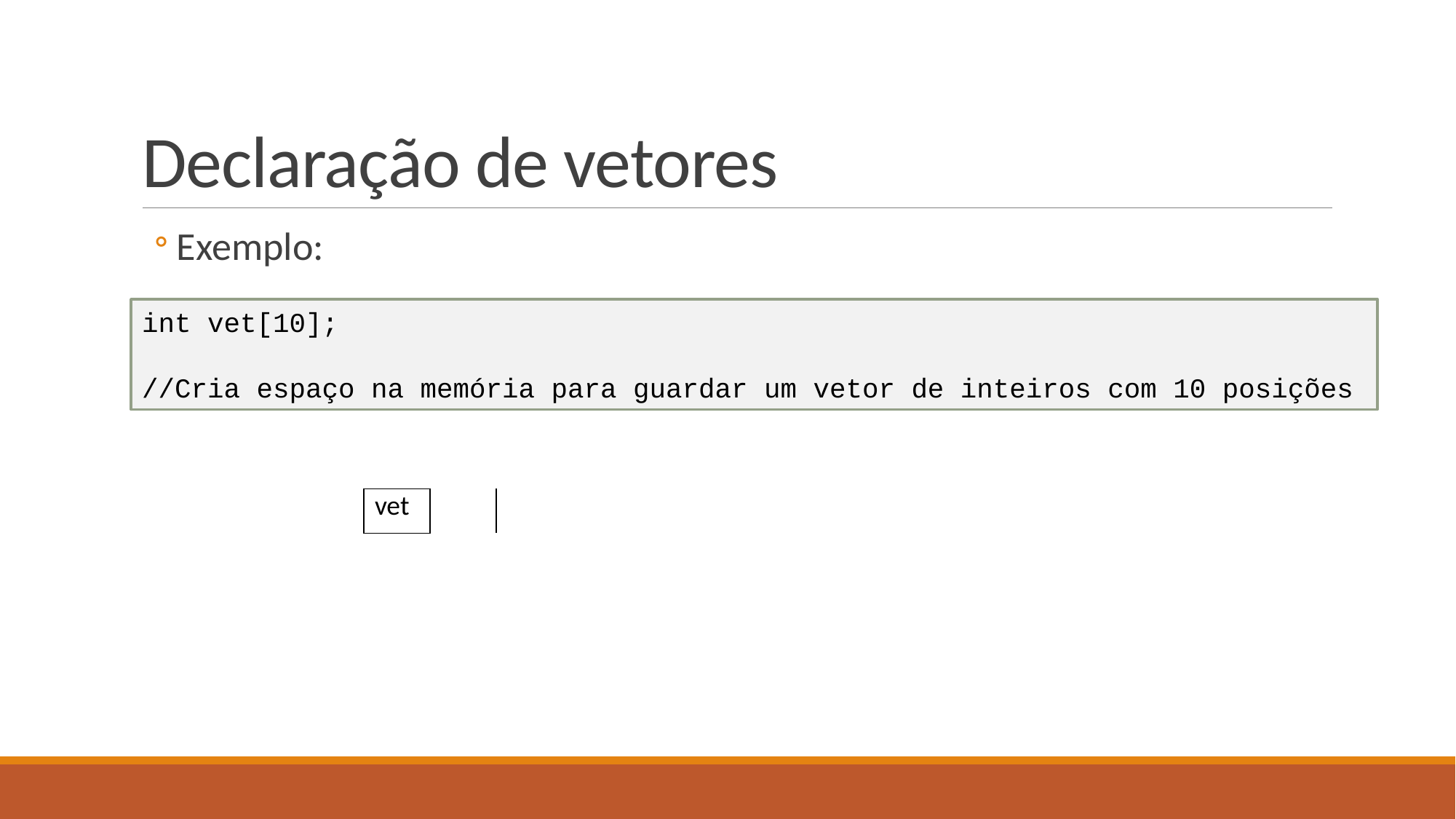

# Declaração de vetores
Exemplo:
int vet[10];

//Cria espaço na memória para guardar um vetor de inteiros com 10 posições
| vet |  |  |  |  |  |  |  |  |  |  |
| --- | --- | --- | --- | --- | --- | --- | --- | --- | --- | --- |